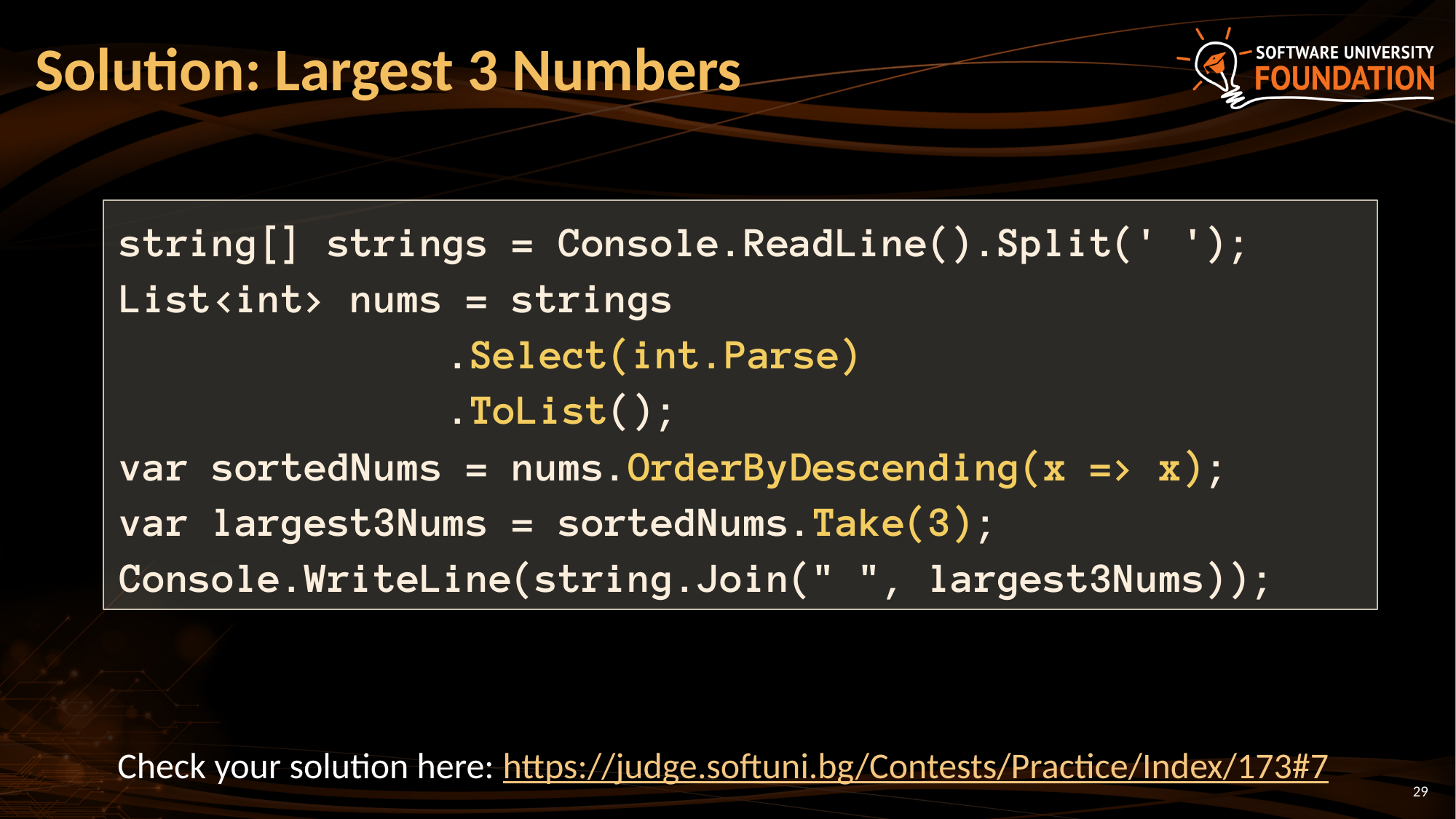

# Solution: Largest 3 Numbers
string[] strings = Console.ReadLine().Split(' ');
List<int> nums = strings
			.Select(int.Parse)
			.ToList();
var sortedNums = nums.OrderByDescending(x => x);
var largest3Nums = sortedNums.Take(3);
Console.WriteLine(string.Join(" ", largest3Nums));
Check your solution here: https://judge.softuni.bg/Contests/Practice/Index/173#7
29